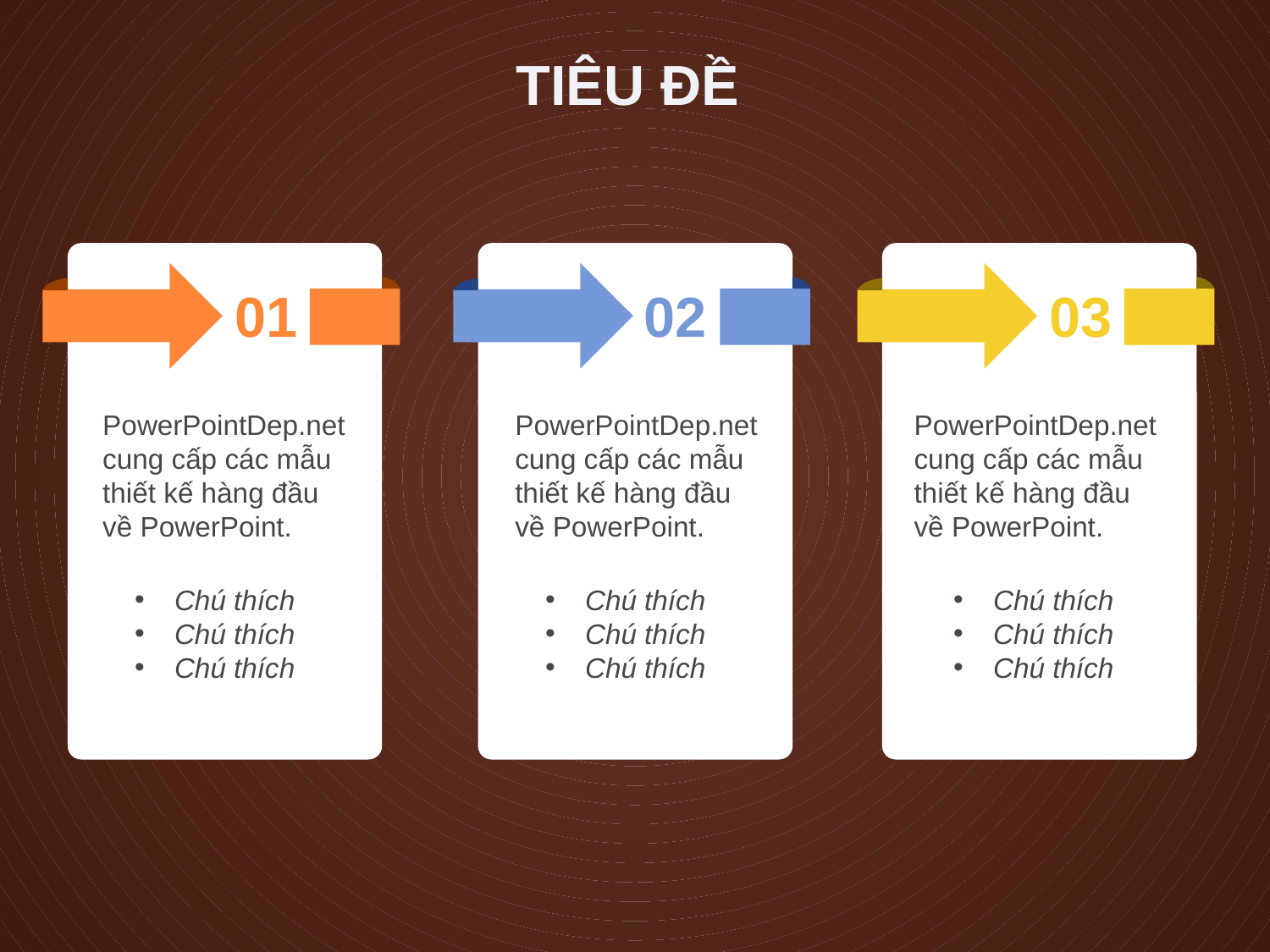

TIÊU ĐỀ

01
02
03
PowerPointDep.net cung cấp các mẫu thiết kế hàng đầu về PowerPoint.
PowerPointDep.net cung cấp các mẫu thiết kế hàng đầu về PowerPoint.
PowerPointDep.net cung cấp các mẫu thiết kế hàng đầu về PowerPoint.
Chú thích
Chú thích
Chú thích
Chú thích
Chú thích
Chú thích
Chú thích
Chú thích
Chú thích